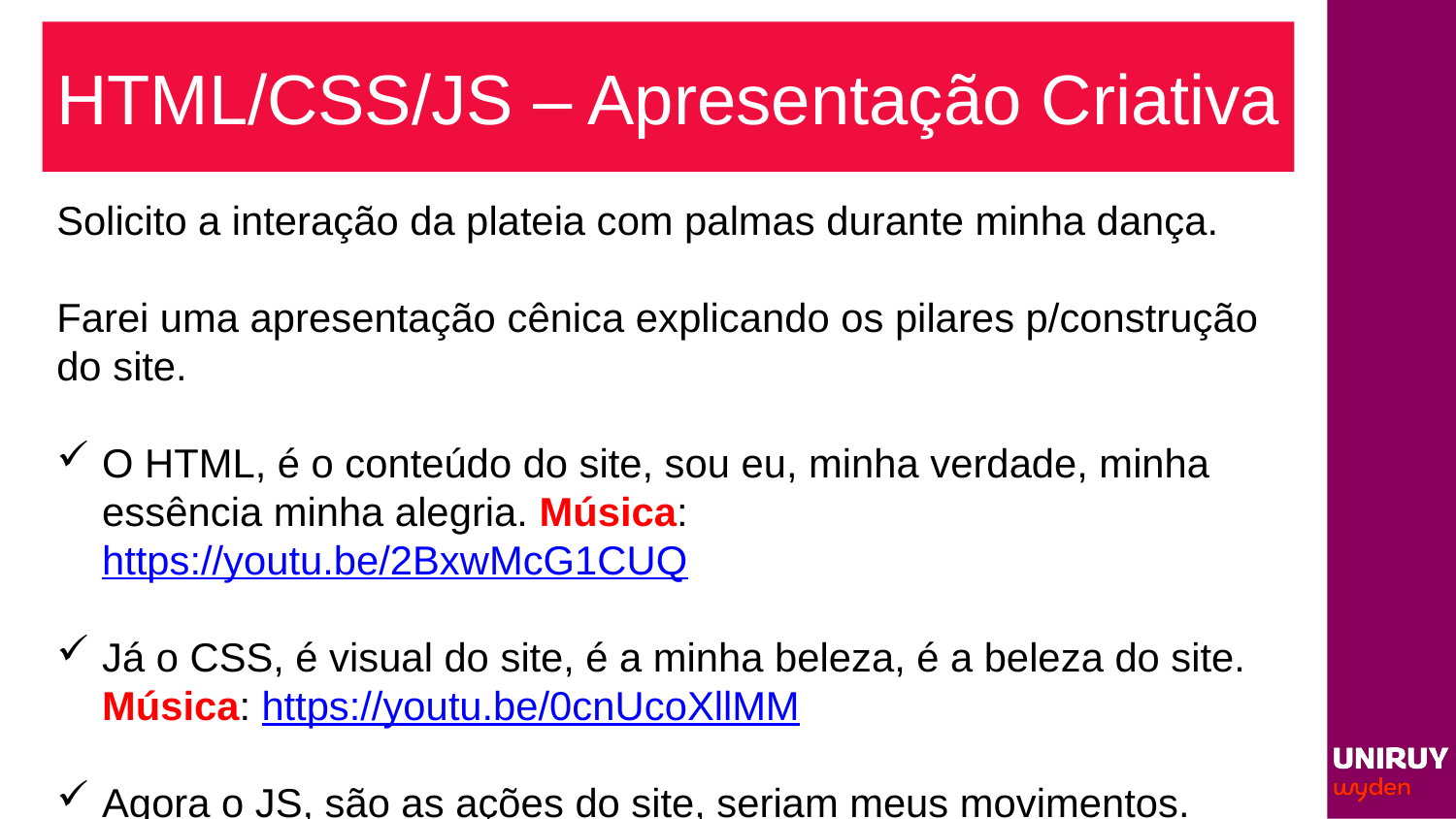

# HTML/CSS/JS – Apresentação Criativa
Solicito a interação da plateia com palmas durante minha dança.

Farei uma apresentação cênica explicando os pilares p/construção do site.

O HTML, é o conteúdo do site, sou eu, minha verdade, minha essência minha alegria. Música: https://youtu.be/2BxwMcG1CUQ

Já o CSS, é visual do site, é a minha beleza, é a beleza do site. Música: https://youtu.be/0cnUcoXllMM

Agora o JS, são as ações do site, seriam meus movimentos. Música: https://youtu.be/BX3fprQDEQk